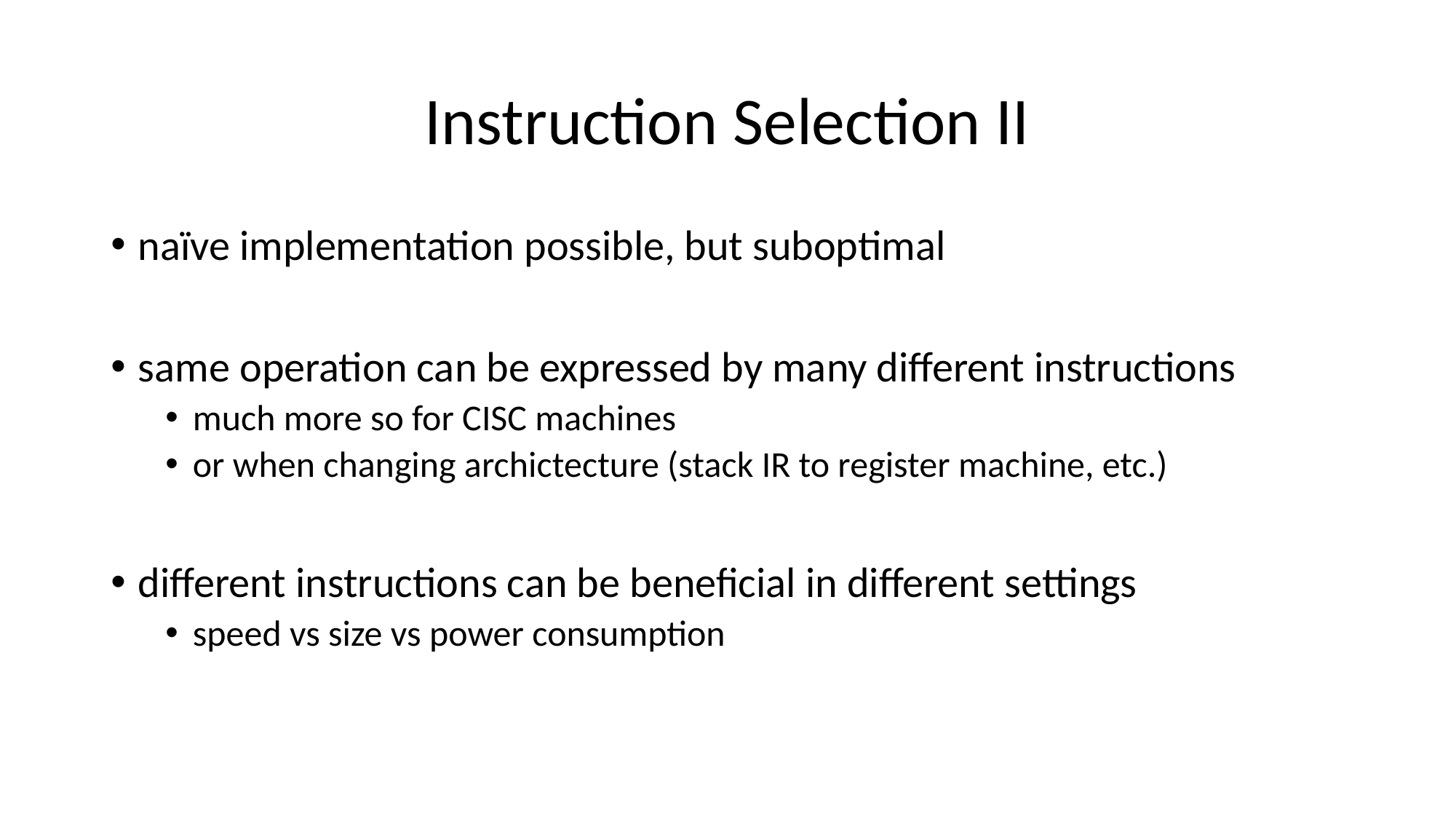

# Instruction Selection II
naïve implementation possible, but suboptimal

same operation can be expressed by many different instructions
much more so for CISC machines
or when changing archictecture (stack IR to register machine, etc.)

different instructions can be beneficial in different settings
speed vs size vs power consumption